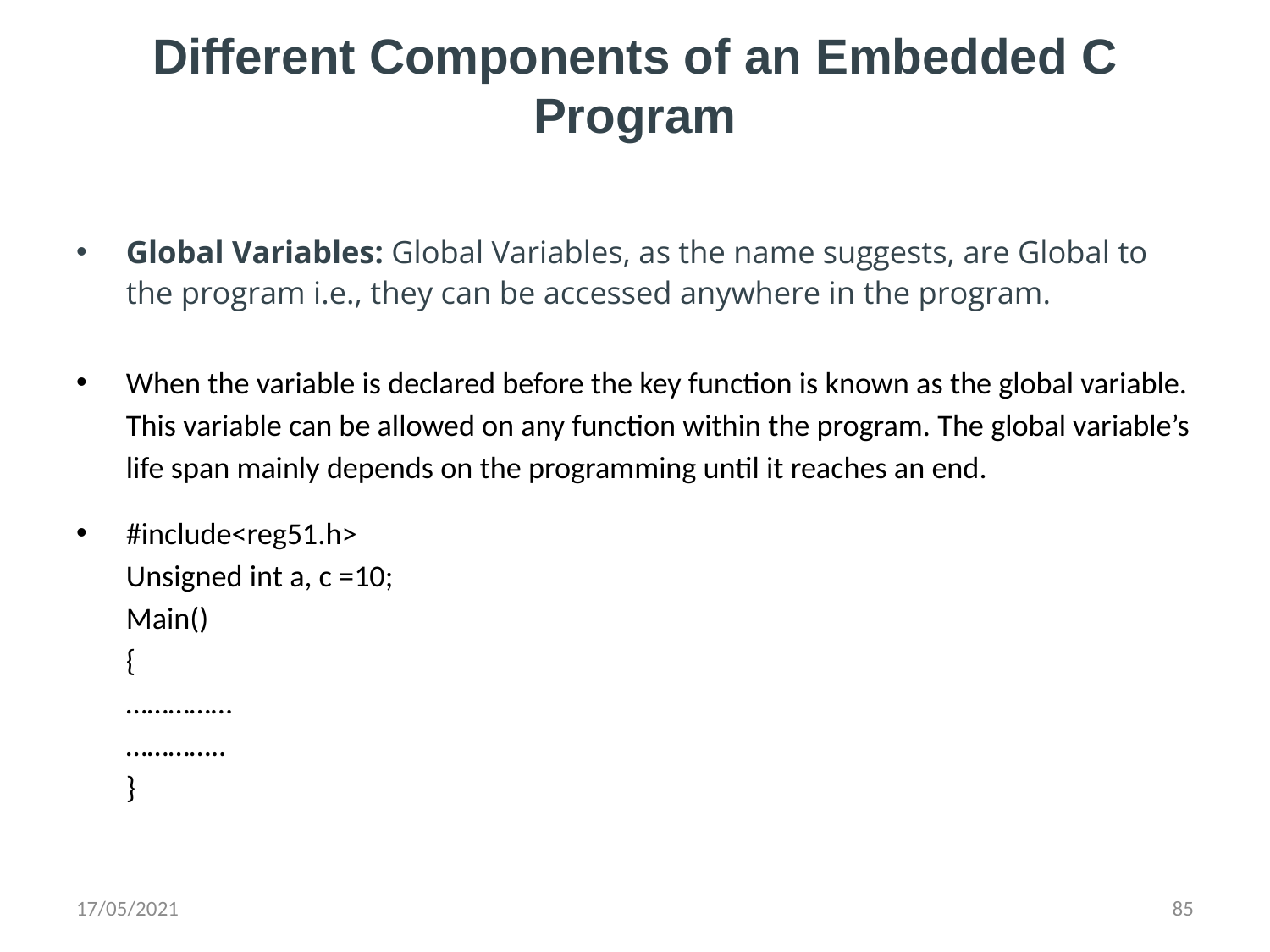

# Different Components of an Embedded C Program
Global Variables: Global Variables, as the name suggests, are Global to the program i.e., they can be accessed anywhere in the program.
When the variable is declared before the key function is known as the global variable. This variable can be allowed on any function within the program. The global variable’s life span mainly depends on the programming until it reaches an end.
#include<reg51.h>
Unsigned int a, c =10;
Main()
{
……………
…………..
}

17/05/2021

85